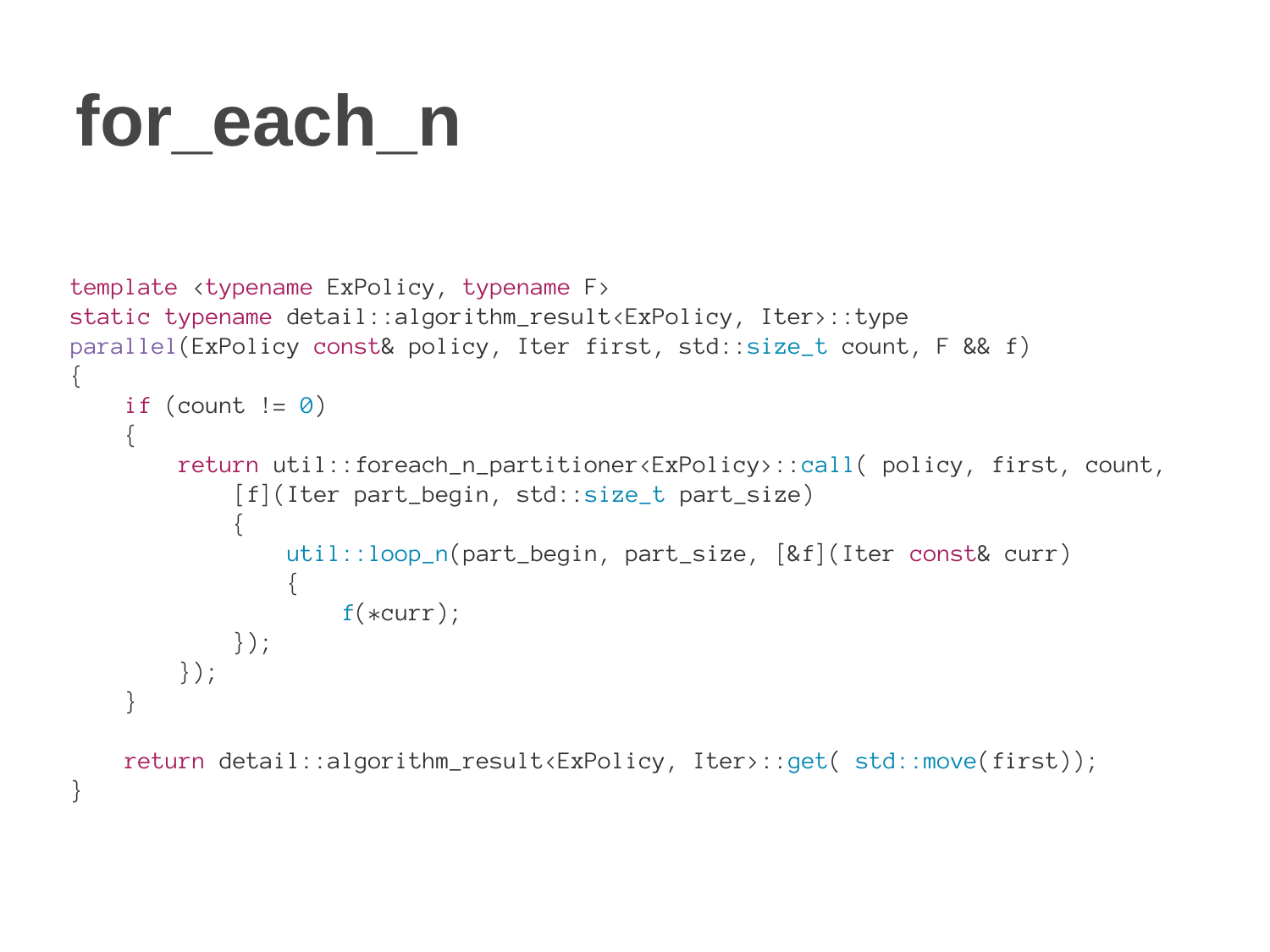

# for_each_n
template <typename ExPolicy, typename F>
static typename detail::algorithm_result<ExPolicy, Iter>::type
parallel(ExPolicy const& policy, Iter first, std::size_t count, F && f)
{
    if (count != 0)
    {
        return util::foreach_n_partitioner<ExPolicy>::call( policy, first, count,
            [f](Iter part_begin, std::size_t part_size)
            {
                util::loop_n(part_begin, part_size, [&f](Iter const& curr)
                {
                    f(*curr);
            });
        });
    }

    return detail::algorithm_result<ExPolicy, Iter>::get( std::move(first));
}
N4352